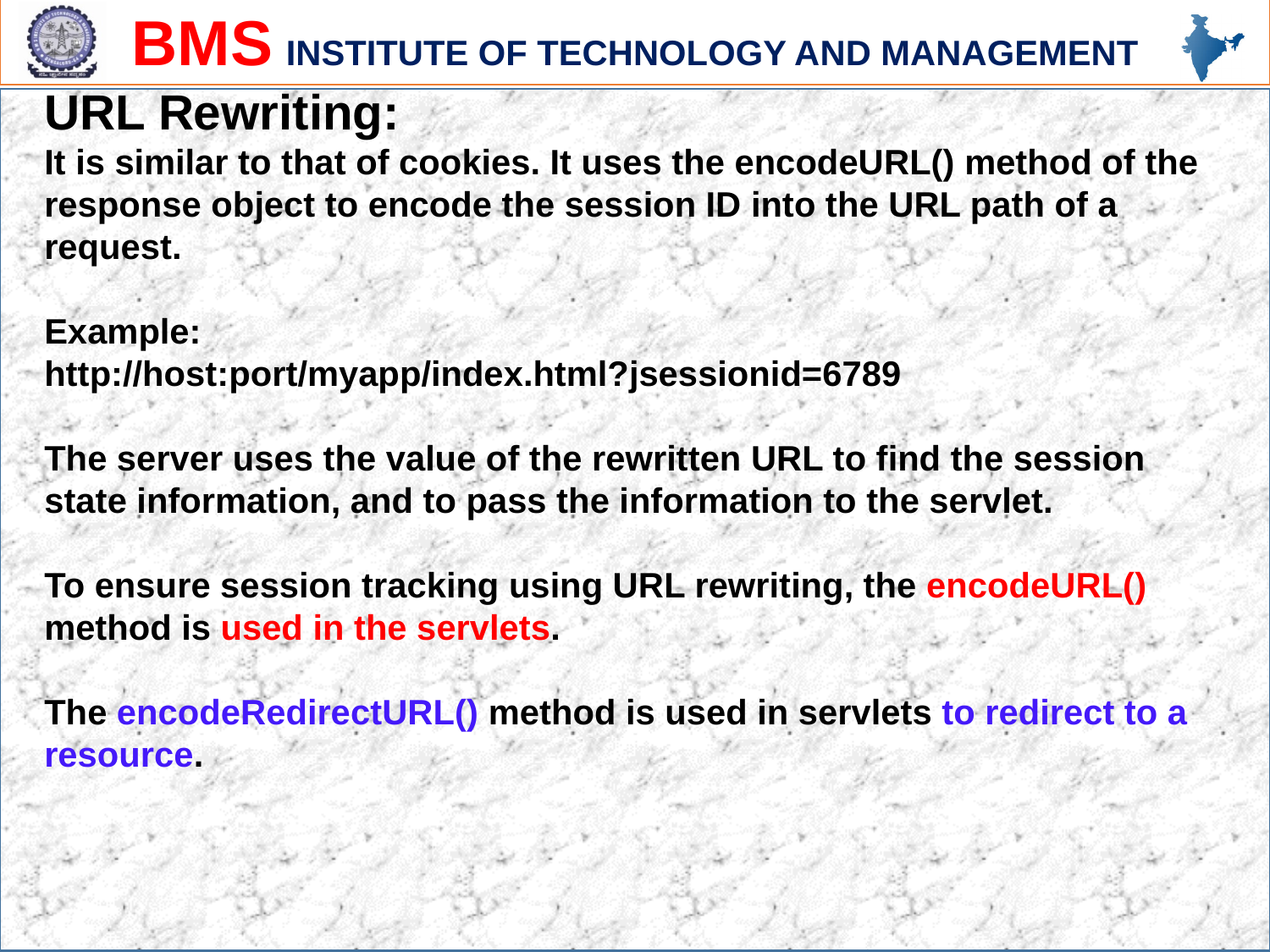

URL Rewriting:
It is similar to that of cookies. It uses the encodeURL() method of the response object to encode the session ID into the URL path of a request.

Example:
http://host:port/myapp/index.html?jsessionid=6789

The server uses the value of the rewritten URL to find the session state information, and to pass the information to the servlet.

To ensure session tracking using URL rewriting, the encodeURL() method is used in the servlets.

The encodeRedirectURL() method is used in servlets to redirect to a resource.